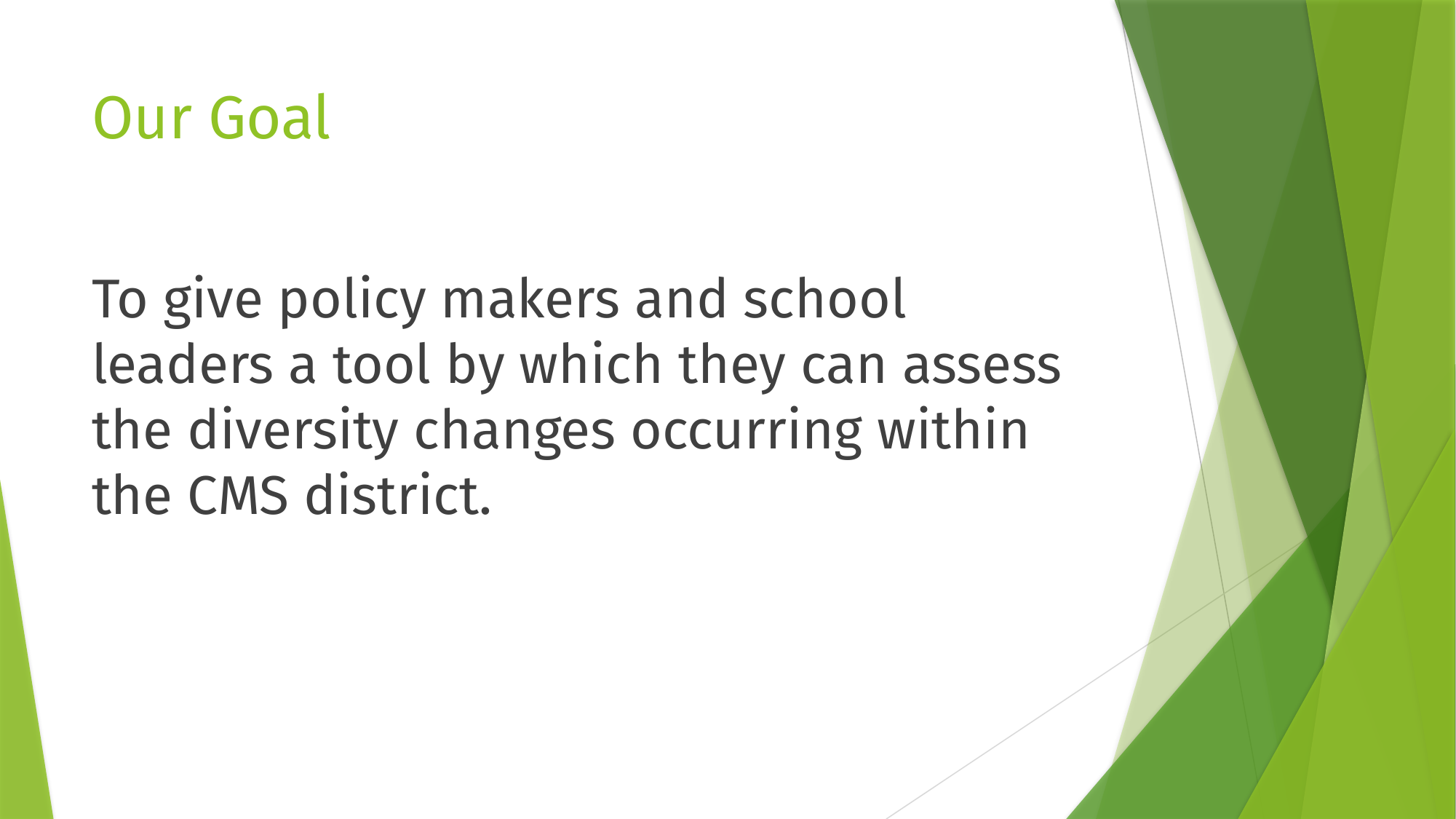

# Our Goal
To give policy makers and school leaders a tool by which they can assess the diversity changes occurring within the CMS district.